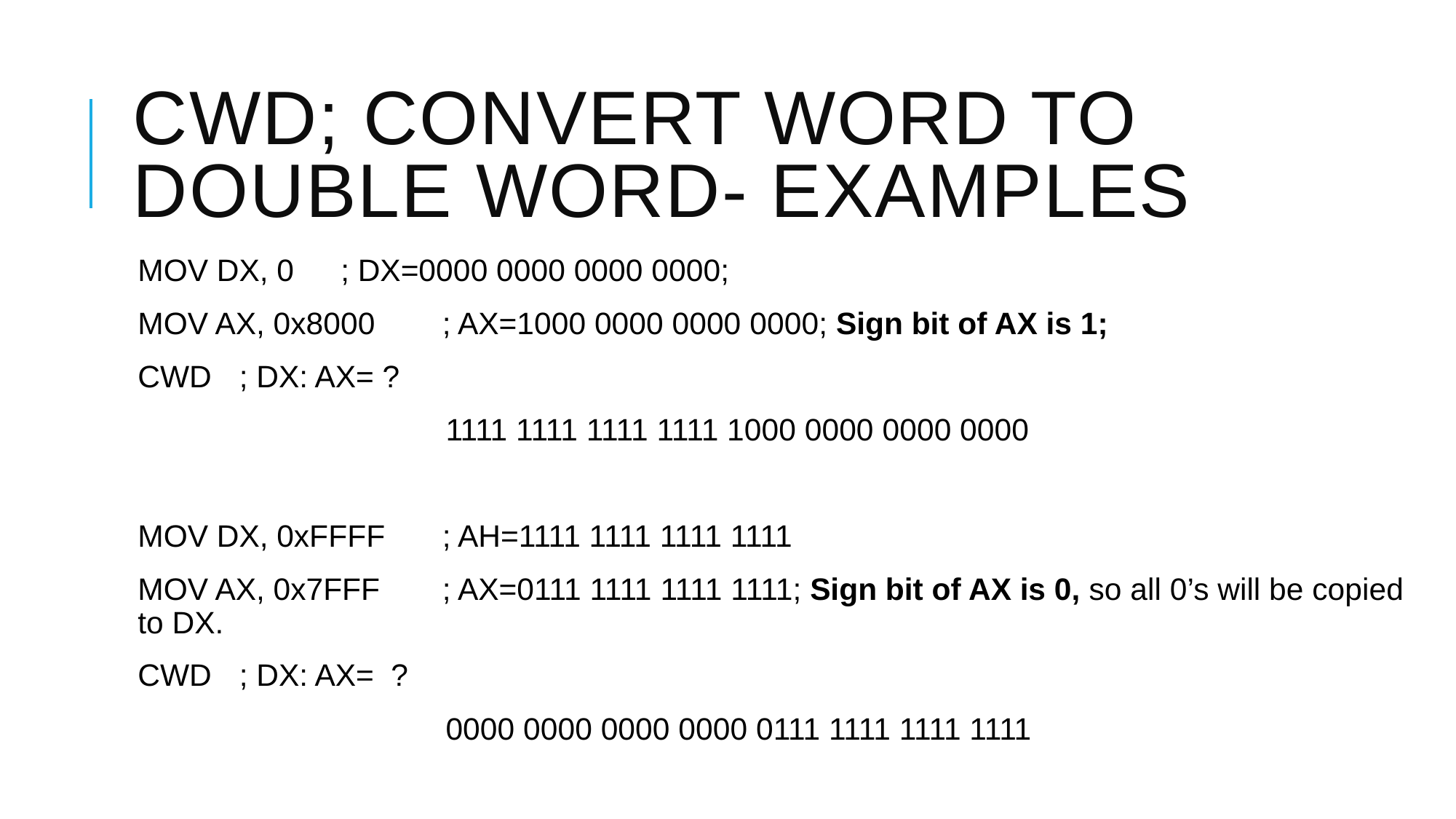

# CWD; Convert word to double word- examples
MOV DX, 0		; DX=0000 0000 0000 0000;
MOV AX, 0x8000	; AX=1000 0000 0000 0000; Sign bit of AX is 1;
CWD			; DX: AX= ?
                                    1111 1111 1111 1111 1000 0000 0000 0000

MOV DX, 0xFFFF	; AH=1111 1111 1111 1111
MOV AX, 0x7FFF	; AX=0111 1111 1111 1111; Sign bit of AX is 0, so all 0’s will be copied to DX.
CWD			; DX: AX=  ?
                                    0000 0000 0000 0000 0111 1111 1111 1111